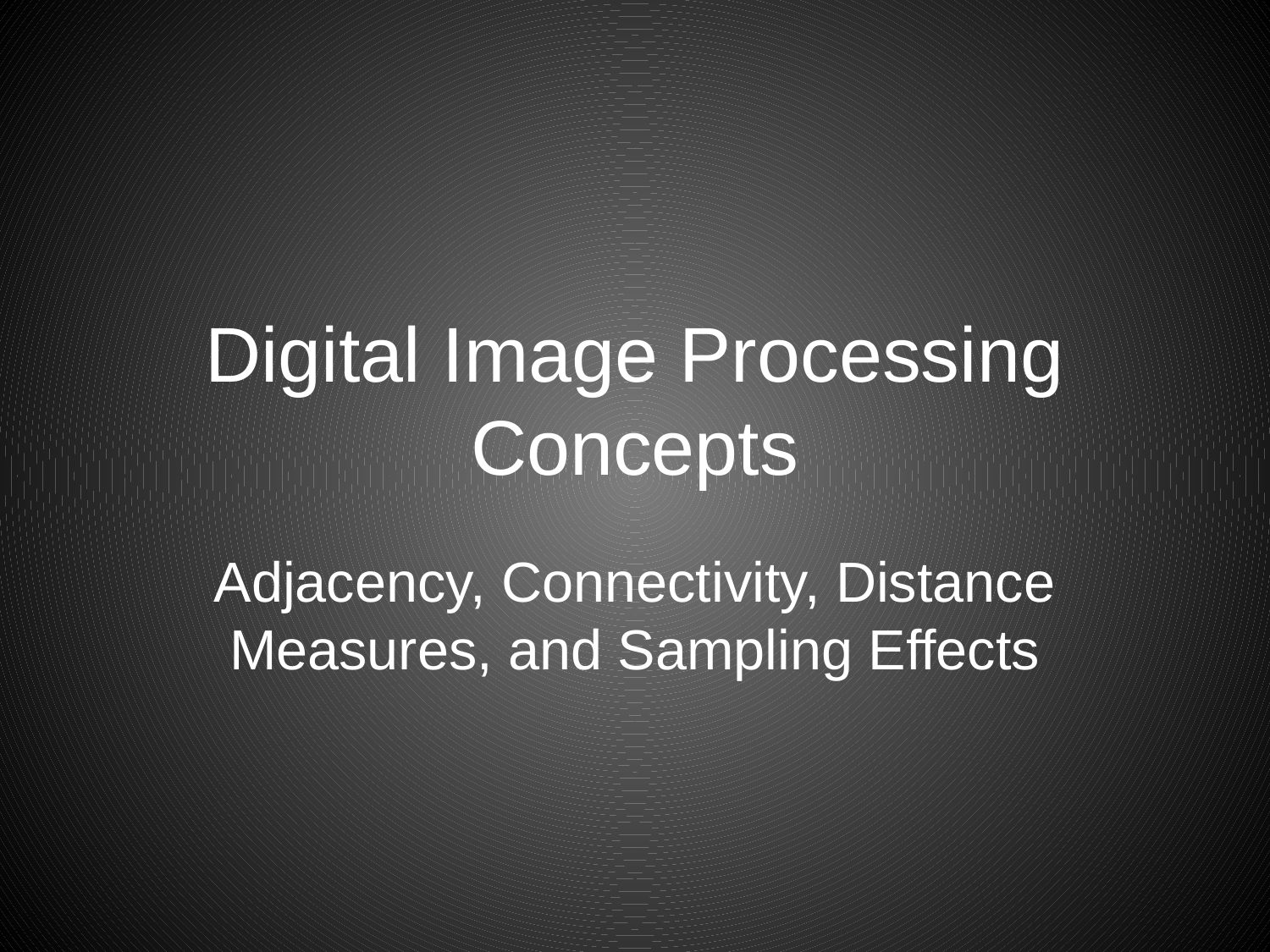

# Digital Image Processing Concepts
Adjacency, Connectivity, Distance Measures, and Sampling Effects